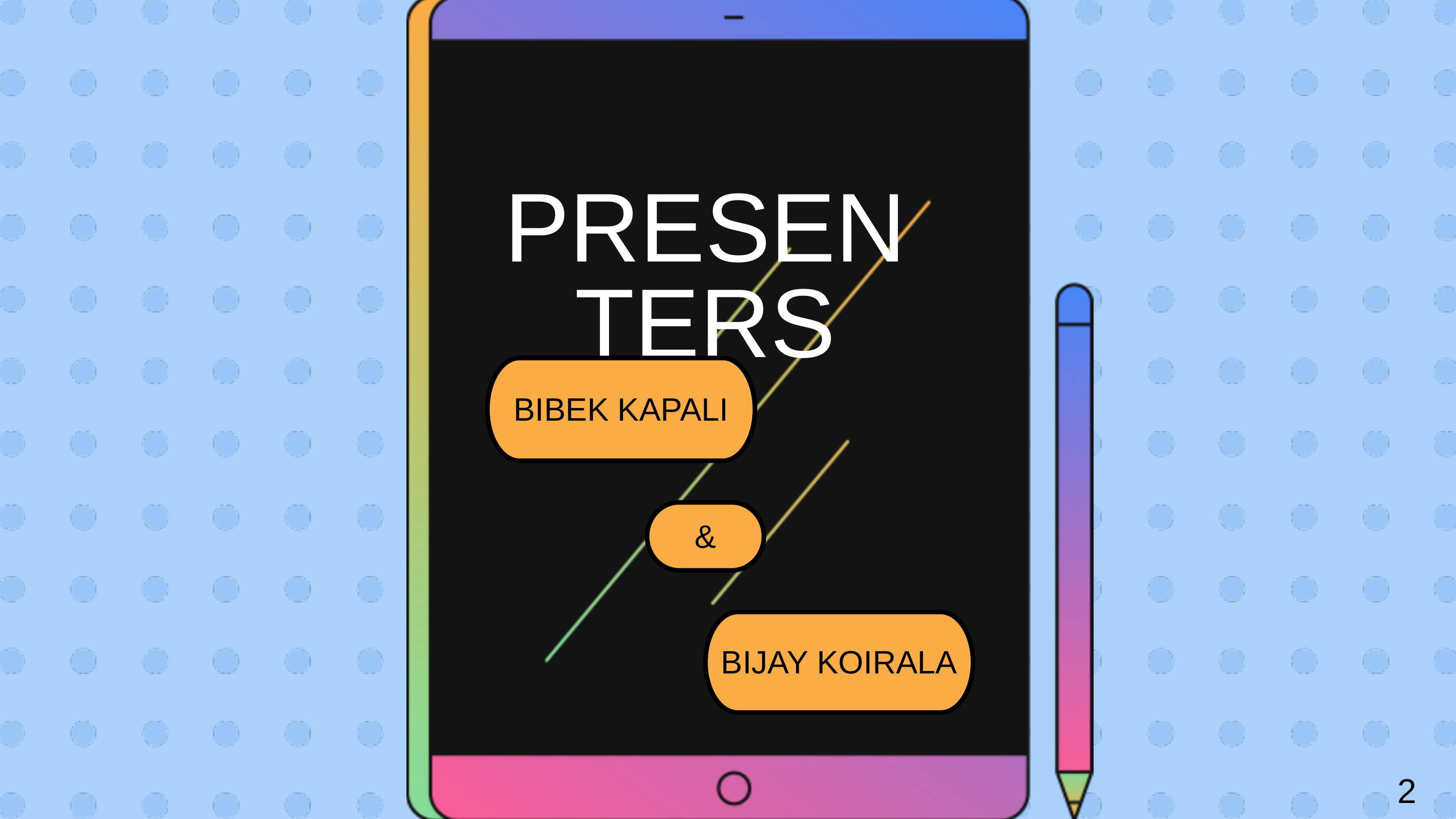

PRESENTERS

BIBEK KAPALI

&

BIJAY KOIRALA
2